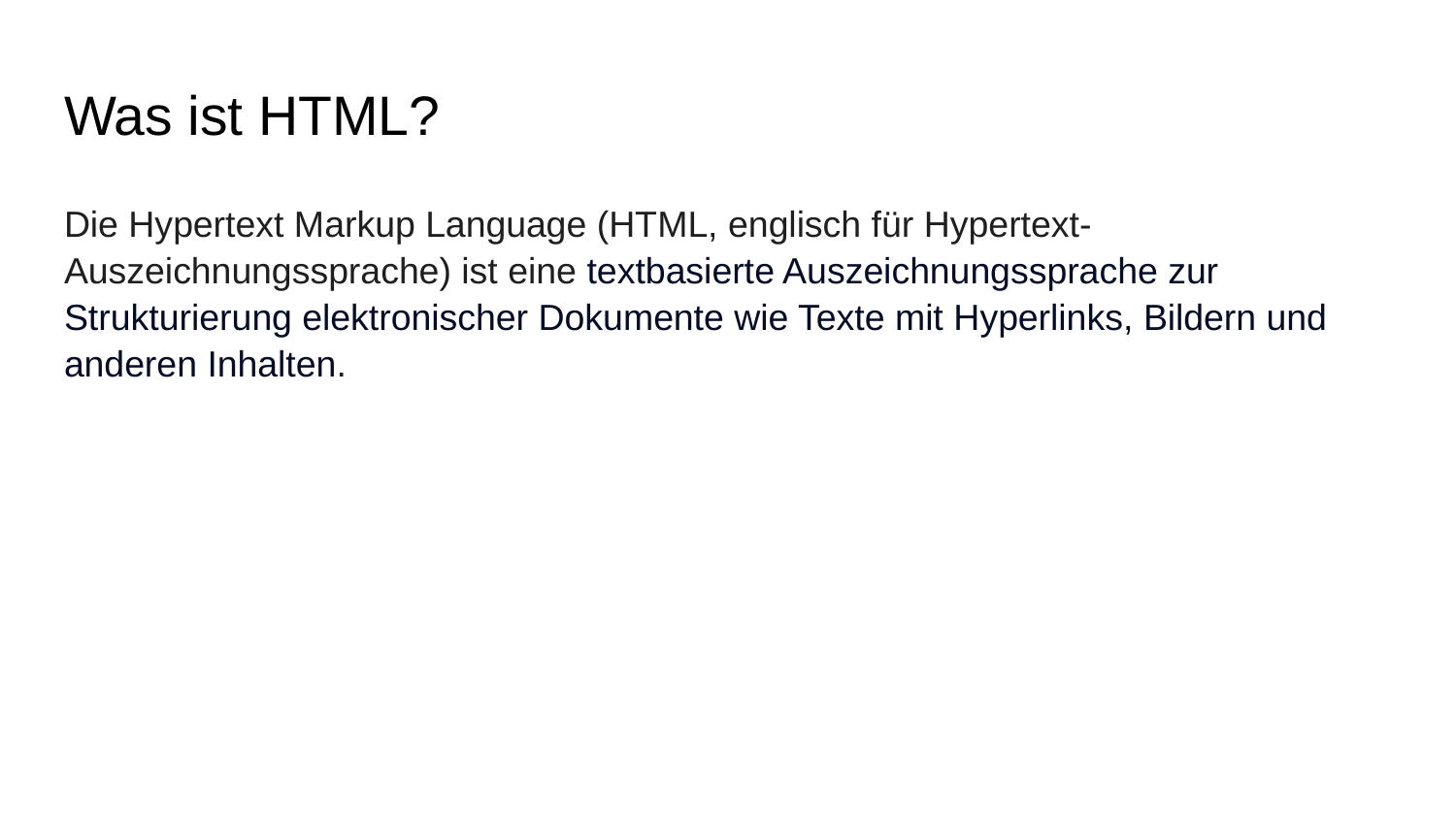

# Was ist HTML?
Die Hypertext Markup Language (HTML, englisch für Hypertext-Auszeichnungssprache) ist eine textbasierte Auszeichnungssprache zur Strukturierung elektronischer Dokumente wie Texte mit Hyperlinks, Bildern und anderen Inhalten.